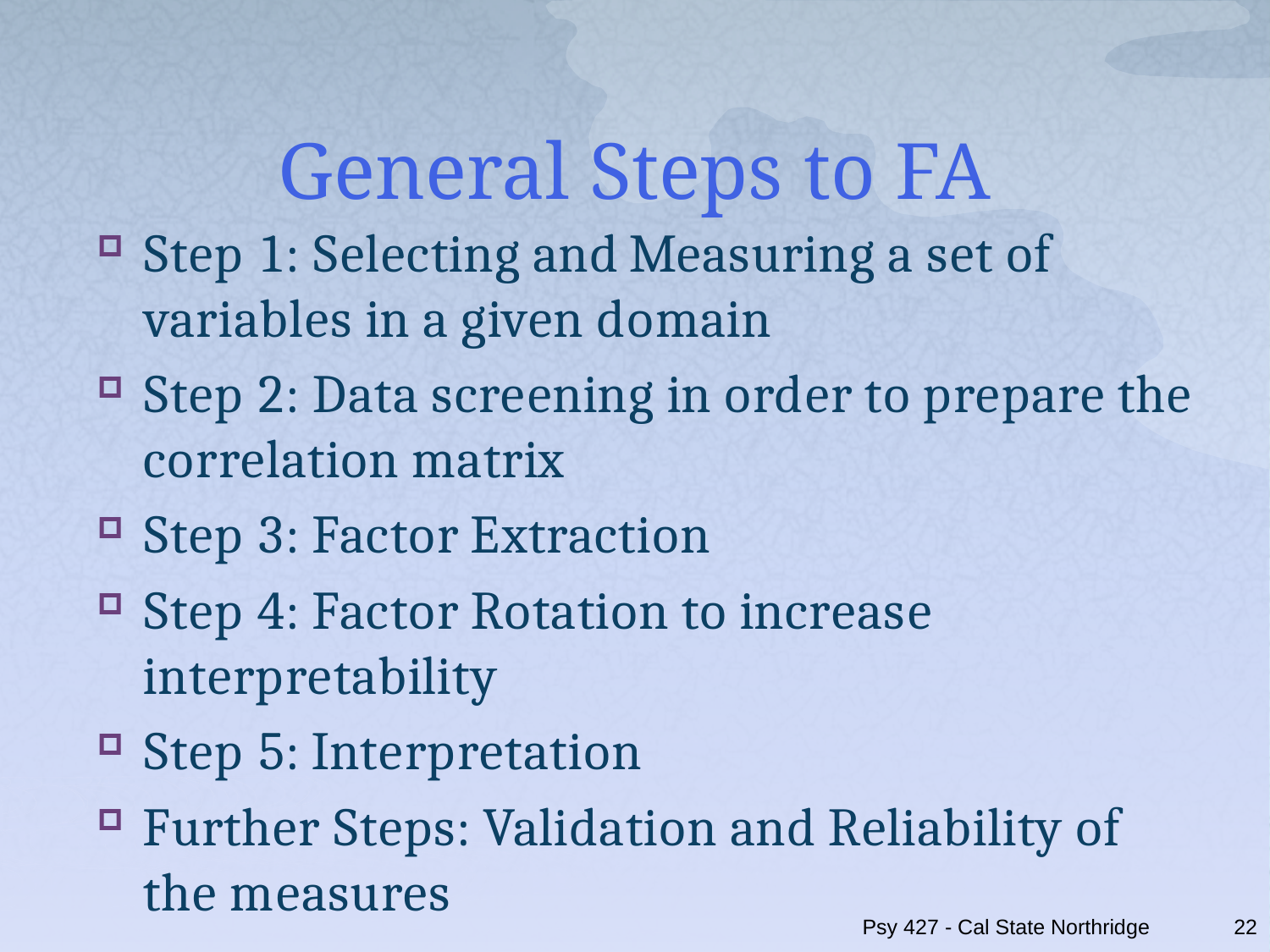

# General Steps to FA
Step 1: Selecting and Measuring a set of variables in a given domain
Step 2: Data screening in order to prepare the correlation matrix
Step 3: Factor Extraction
Step 4: Factor Rotation to increase interpretability
Step 5: Interpretation
Further Steps: Validation and Reliability of the measures
Psy 427 - Cal State Northridge
22